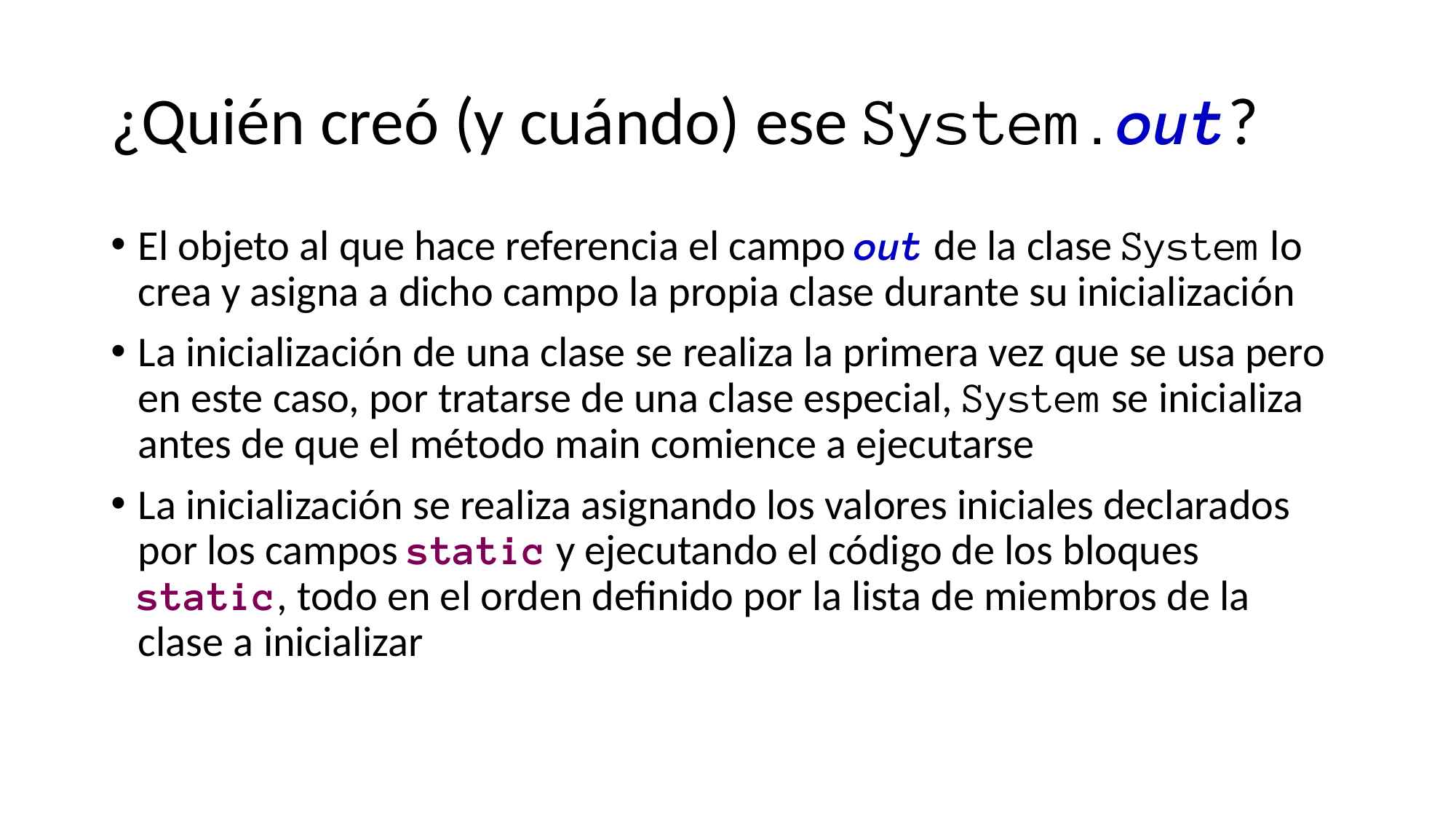

# ¿Quién creó (y cuándo) ese System.out?
El objeto al que hace referencia el campo out de la clase System lo crea y asigna a dicho campo la propia clase durante su inicialización
La inicialización de una clase se realiza la primera vez que se usa pero en este caso, por tratarse de una clase especial, System se inicializa antes de que el método main comience a ejecutarse
La inicialización se realiza asignando los valores iniciales declarados por los campos static y ejecutando el código de los bloques static, todo en el orden definido por la lista de miembros de la clase a inicializar